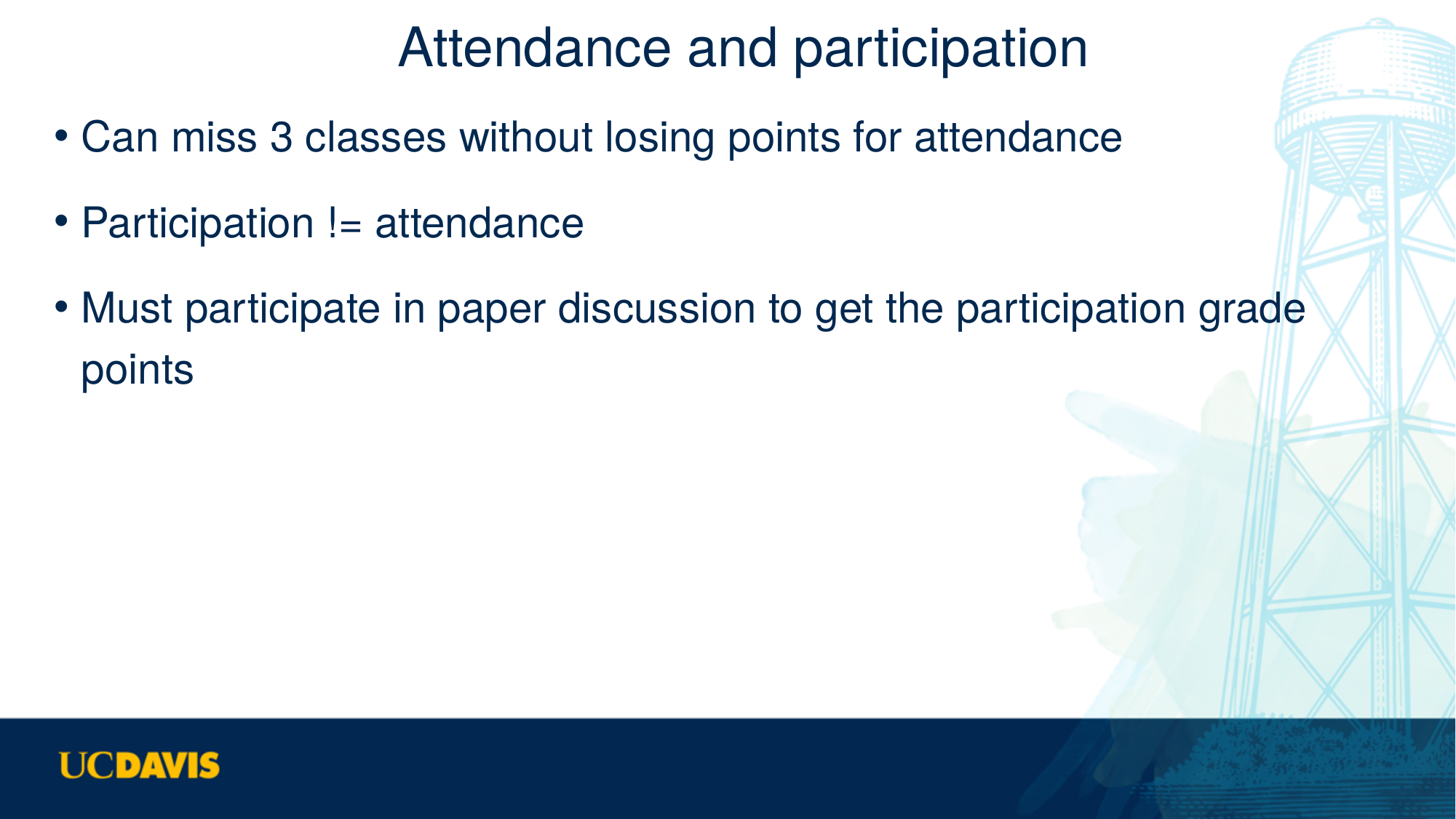

# Attendance and participation
Can miss 3 classes without losing points for attendance
Participation != attendance
Must participate in paper discussion to get the participation grade points